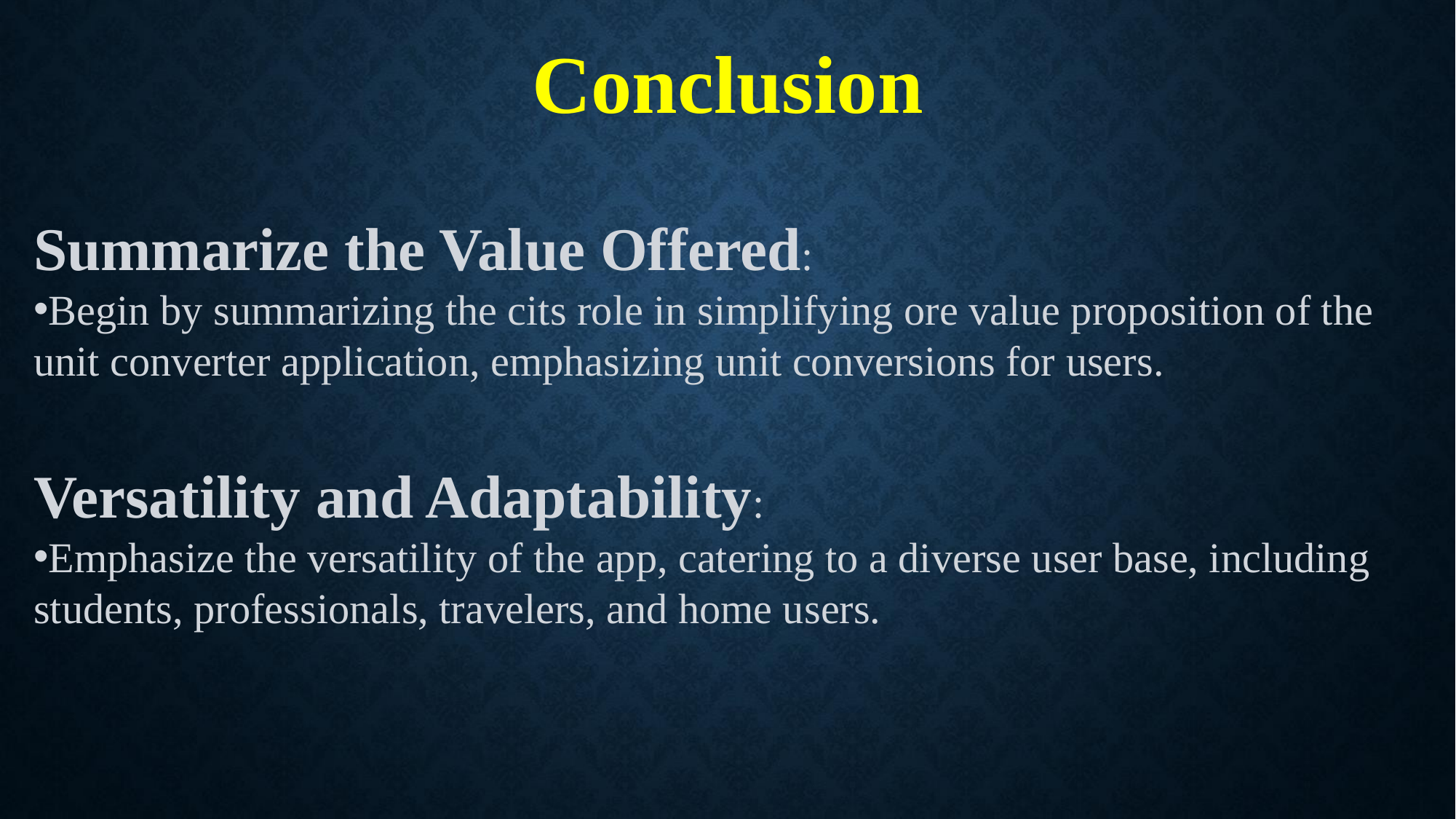

# Conclusion
Summarize the Value Offered:
Begin by summarizing the cits role in simplifying ore value proposition of the unit converter application, emphasizing unit conversions for users.

Versatility and Adaptability:
Emphasize the versatility of the app, catering to a diverse user base, including students, professionals, travelers, and home users.